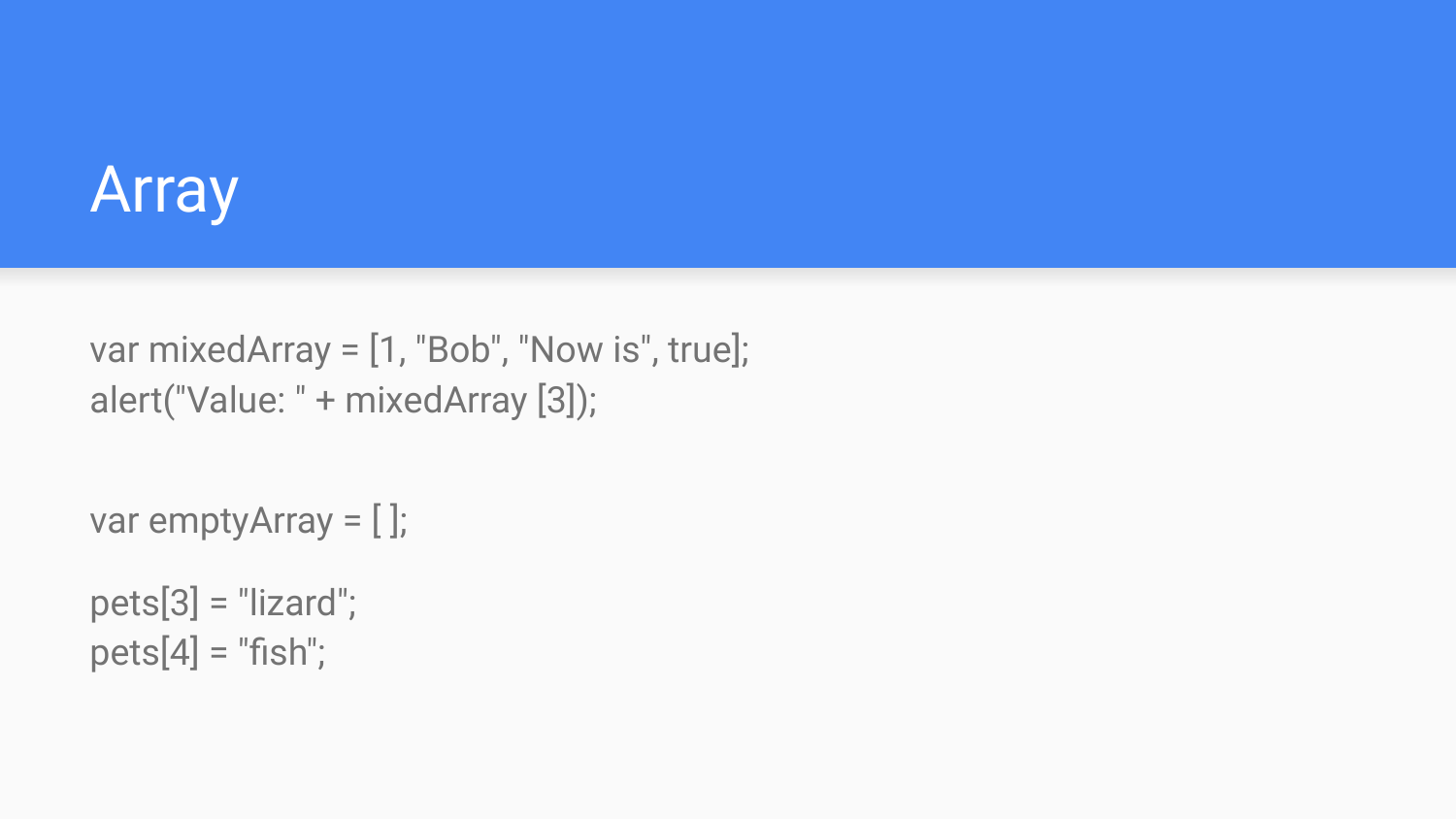

# Array
var mixedArray = [1, "Bob", "Now is", true];
alert("Value: " + mixedArray [3]);

var emptyArray = [ ];
pets[3] = "lizard";
pets[4] = "fish";